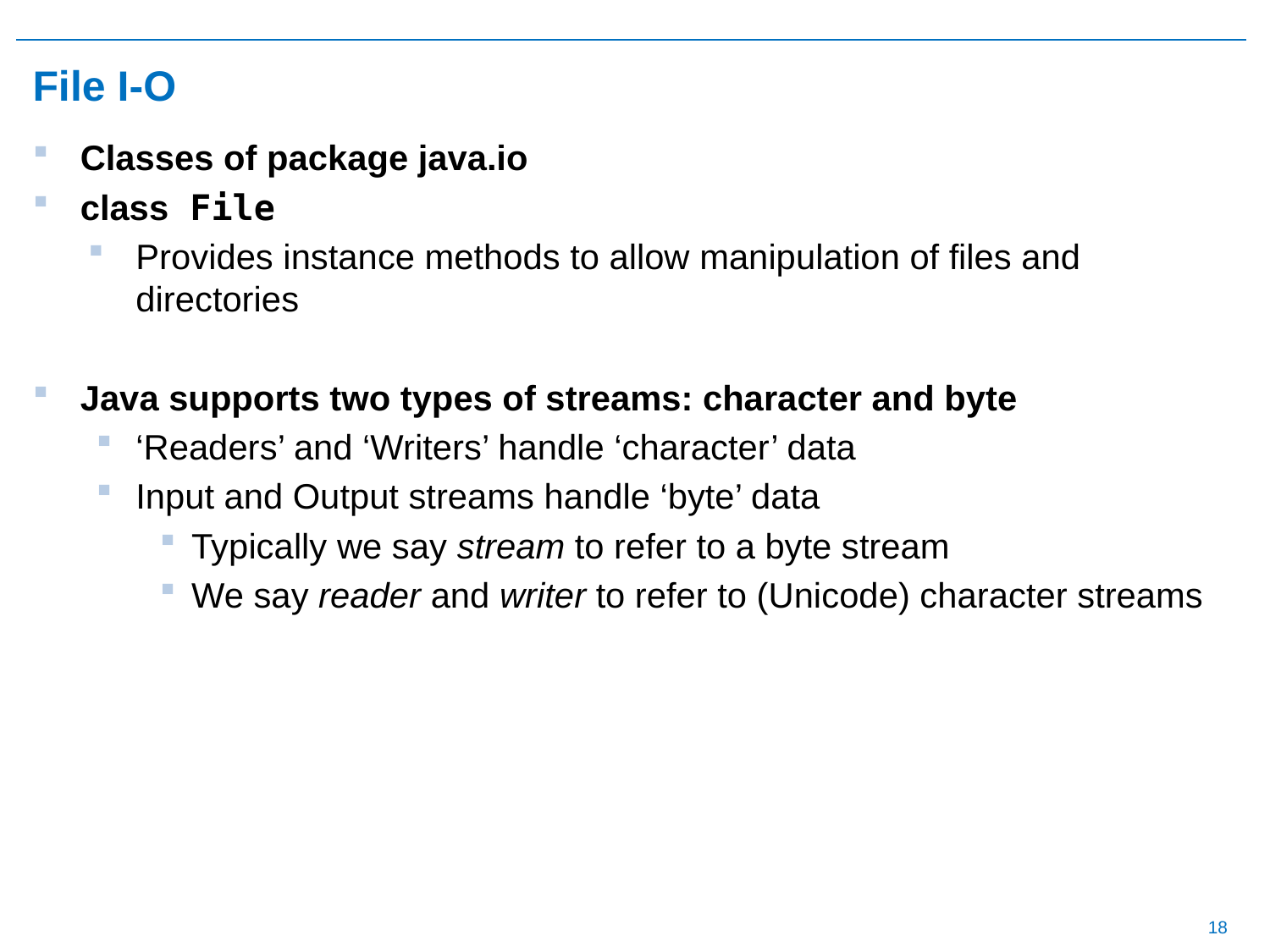

# File I-O
Classes of package java.io
class File
Provides instance methods to allow manipulation of files and directories

Java supports two types of streams: character and byte
‘Readers’ and ‘Writers’ handle ‘character’ data
Input and Output streams handle ‘byte’ data
Typically we say stream to refer to a byte stream
We say reader and writer to refer to (Unicode) character streams